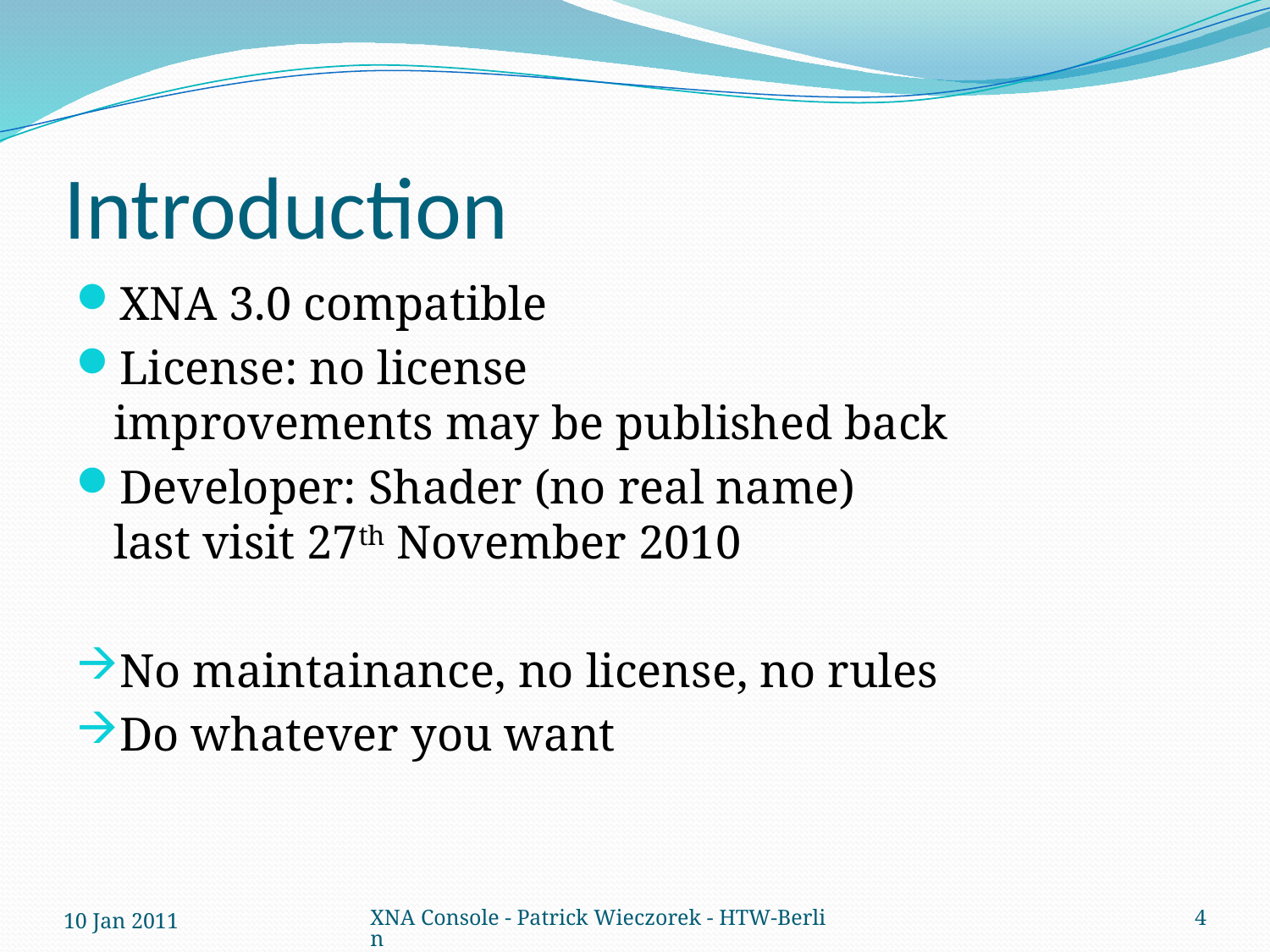

# Introduction
XNA 3.0 compatible
License: no license
improvements may be published back
Developer: Shader (no real name)
last visit 27th November 2010

No maintainance, no license, no rules
Do whatever you want

10 Jan 2011
XNA Console - Patrick Wieczorek - HTW-Berlin
4